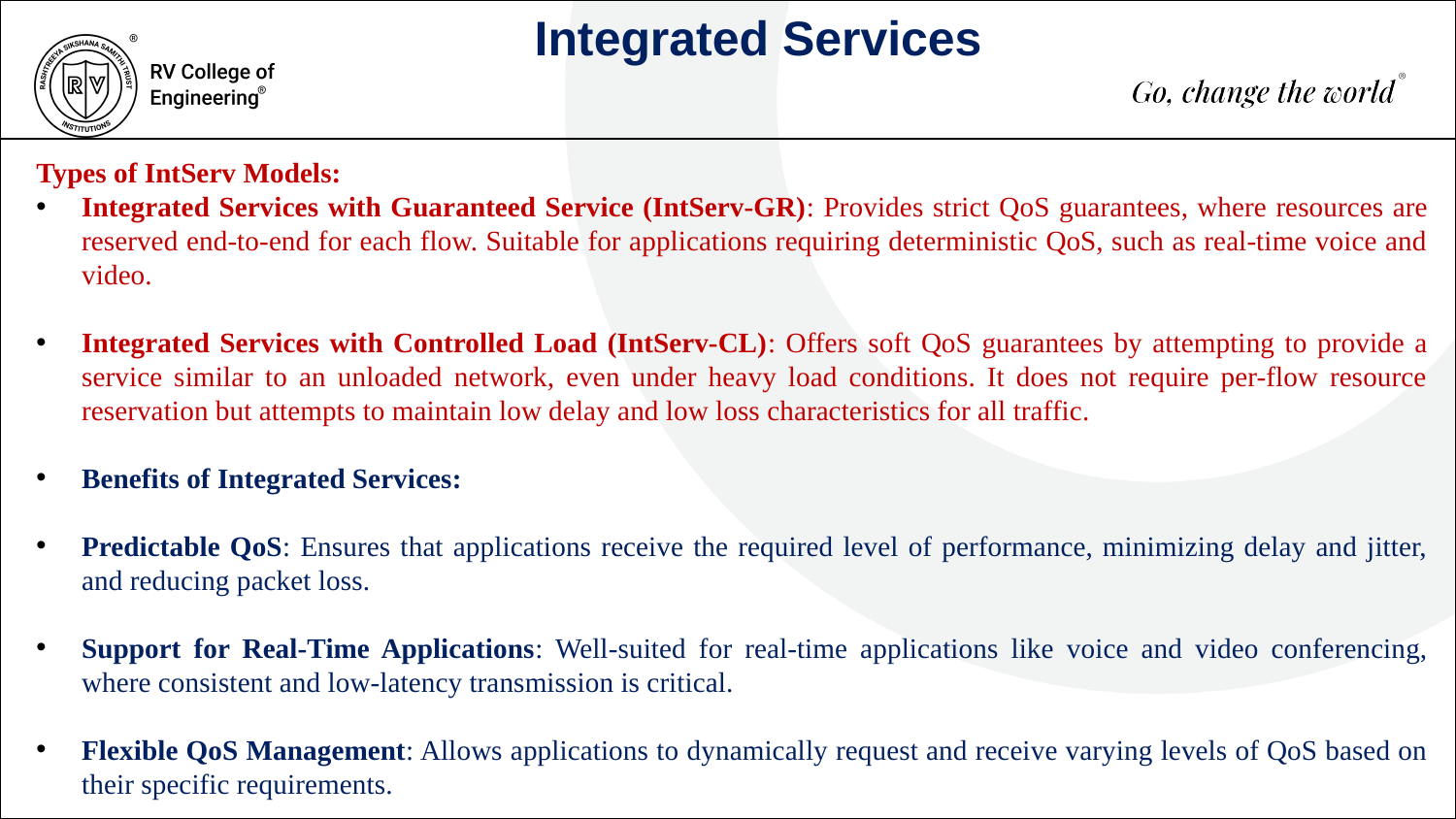

Integrated Services

Types of IntServ Models:
Integrated Services with Guaranteed Service (IntServ-GR): Provides strict QoS guarantees, where resources are reserved end-to-end for each flow. Suitable for applications requiring deterministic QoS, such as real-time voice and video.

Integrated Services with Controlled Load (IntServ-CL): Offers soft QoS guarantees by attempting to provide a service similar to an unloaded network, even under heavy load conditions. It does not require per-flow resource reservation but attempts to maintain low delay and low loss characteristics for all traffic.

Benefits of Integrated Services:

Predictable QoS: Ensures that applications receive the required level of performance, minimizing delay and jitter, and reducing packet loss.

Support for Real-Time Applications: Well-suited for real-time applications like voice and video conferencing, where consistent and low-latency transmission is critical.

Flexible QoS Management: Allows applications to dynamically request and receive varying levels of QoS based on their specific requirements.

500